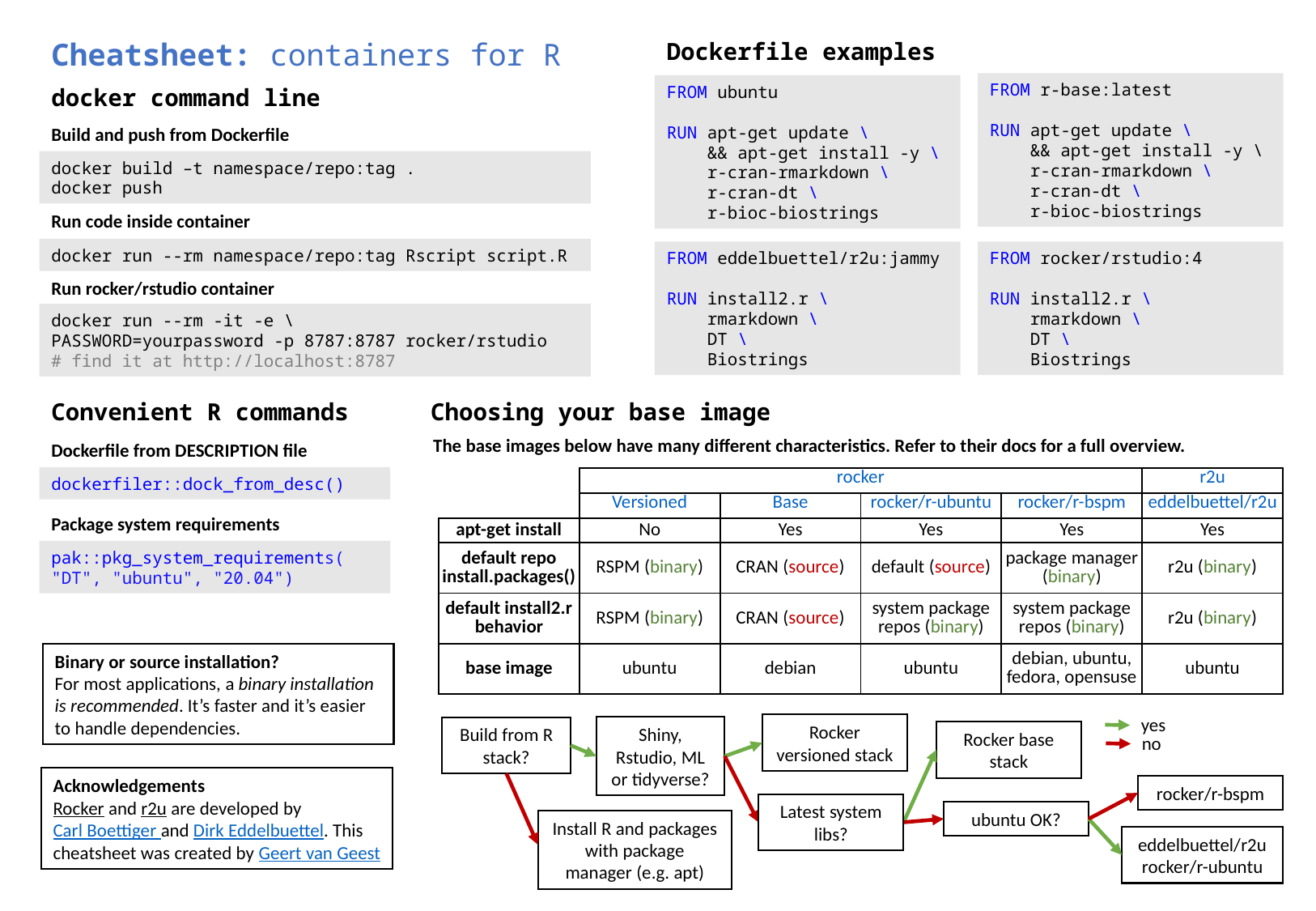

Cheatsheet: containers for R
Dockerfile examples
FROM r-base:latest
RUN apt-get update \
    && apt-get install -y \
    r-cran-rmarkdown \
    r-cran-dt \
    r-bioc-biostrings
FROM ubuntu
RUN apt-get update \
    && apt-get install -y \
    r-cran-rmarkdown \
    r-cran-dt \
    r-bioc-biostrings
docker command line
Build and push from Dockerfile
docker build –t namespace/repo:tag .
docker push
Run code inside container
docker run --rm namespace/repo:tag Rscript script.R
FROM eddelbuettel/r2u:jammy
RUN install2.r \
    rmarkdown \
    DT \
    Biostrings
FROM rocker/rstudio:4

RUN install2.r \
    rmarkdown \
    DT \
    Biostrings
Run rocker/rstudio container
docker run --rm -it -e \
PASSWORD=yourpassword -p 8787:8787 rocker/rstudio
# find it at http://localhost:8787
Choosing your base image
Convenient R commands
The base images below have many different characteristics. Refer to their docs for a full overview.
Dockerfile from DESCRIPTION file
dockerfiler::dock_from_desc()
|  | rocker |  |  |  | r2u |
| --- | --- | --- | --- | --- | --- |
|  | Versioned | Base | rocker/r-ubuntu | rocker/r-bspm | eddelbuettel/r2u |
| apt-get install | No | Yes | Yes | Yes | Yes |
| default repo install.packages() | RSPM (binary) | CRAN (source) | default (source) | package manager (binary) | r2u (binary) |
| default install2.r behavior | RSPM (binary) | CRAN (source) | system package repos (binary) | system package repos (binary) | r2u (binary) |
| base image | ubuntu | debian | ubuntu | debian, ubuntu, fedora, opensuse | ubuntu |
Package system requirements
pak::pkg_system_requirements(
"DT", "ubuntu", "20.04")
Binary or source installation?
For most applications, a binary installation is recommended. It’s faster and it’s easier to handle dependencies.
yes
Rocker versioned stack
Shiny, Rstudio, ML or tidyverse?
Build from R stack?
Rocker base stack
no
Acknowledgements
Rocker and r2u are developed by Carl Boettiger and Dirk Eddelbuettel. This cheatsheet was created by Geert van Geest
rocker/r-bspm
Latest system libs?
ubuntu OK?
Install R and packages with package manager (e.g. apt)
eddelbuettel/r2u
rocker/r-ubuntu